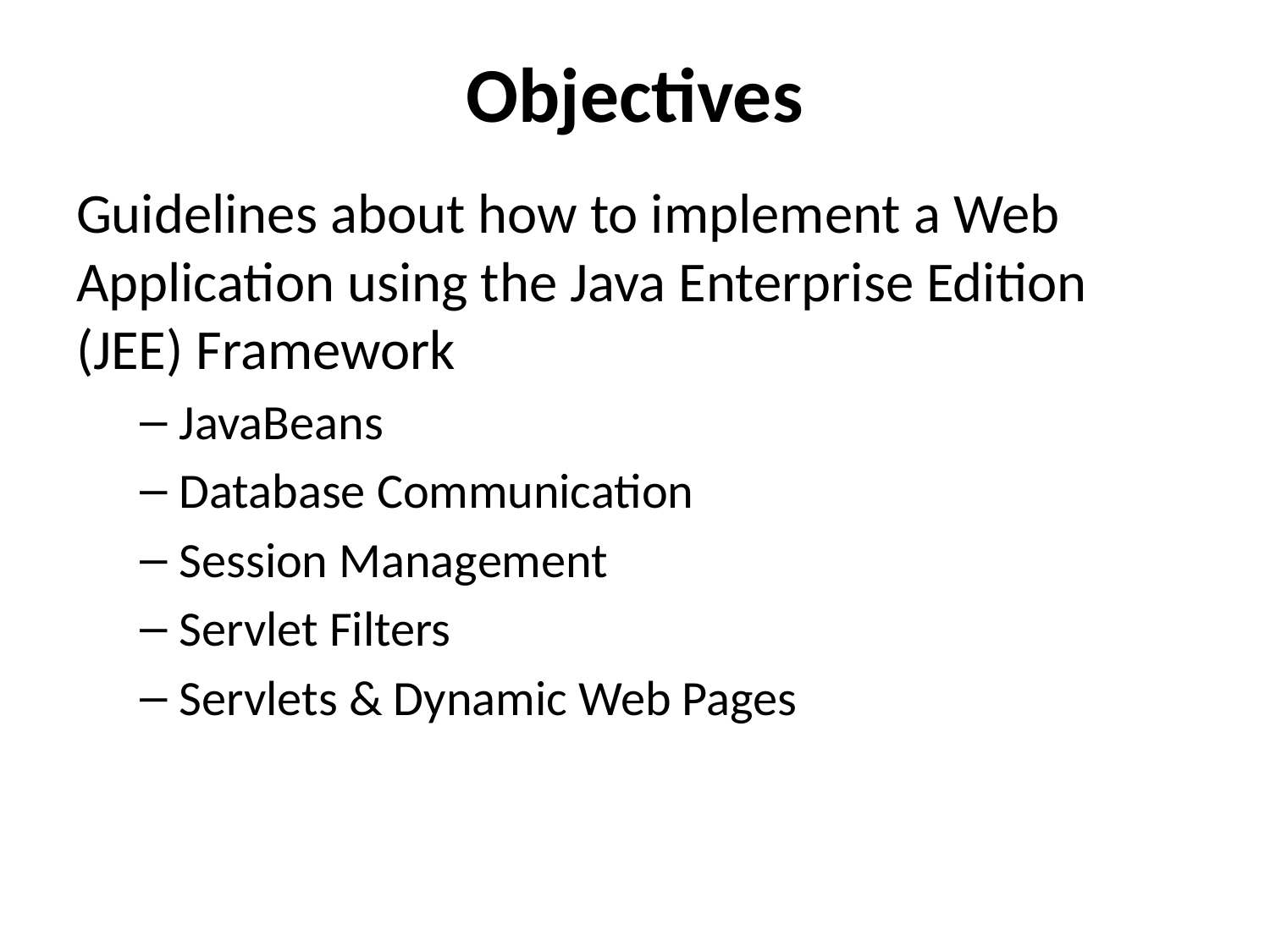

Objectives
Guidelines about how to implement a Web Application using the Java Enterprise Edition (JEE) Framework
JavaBeans
Database Communication
Session Management
Servlet Filters
Servlets & Dynamic Web Pages